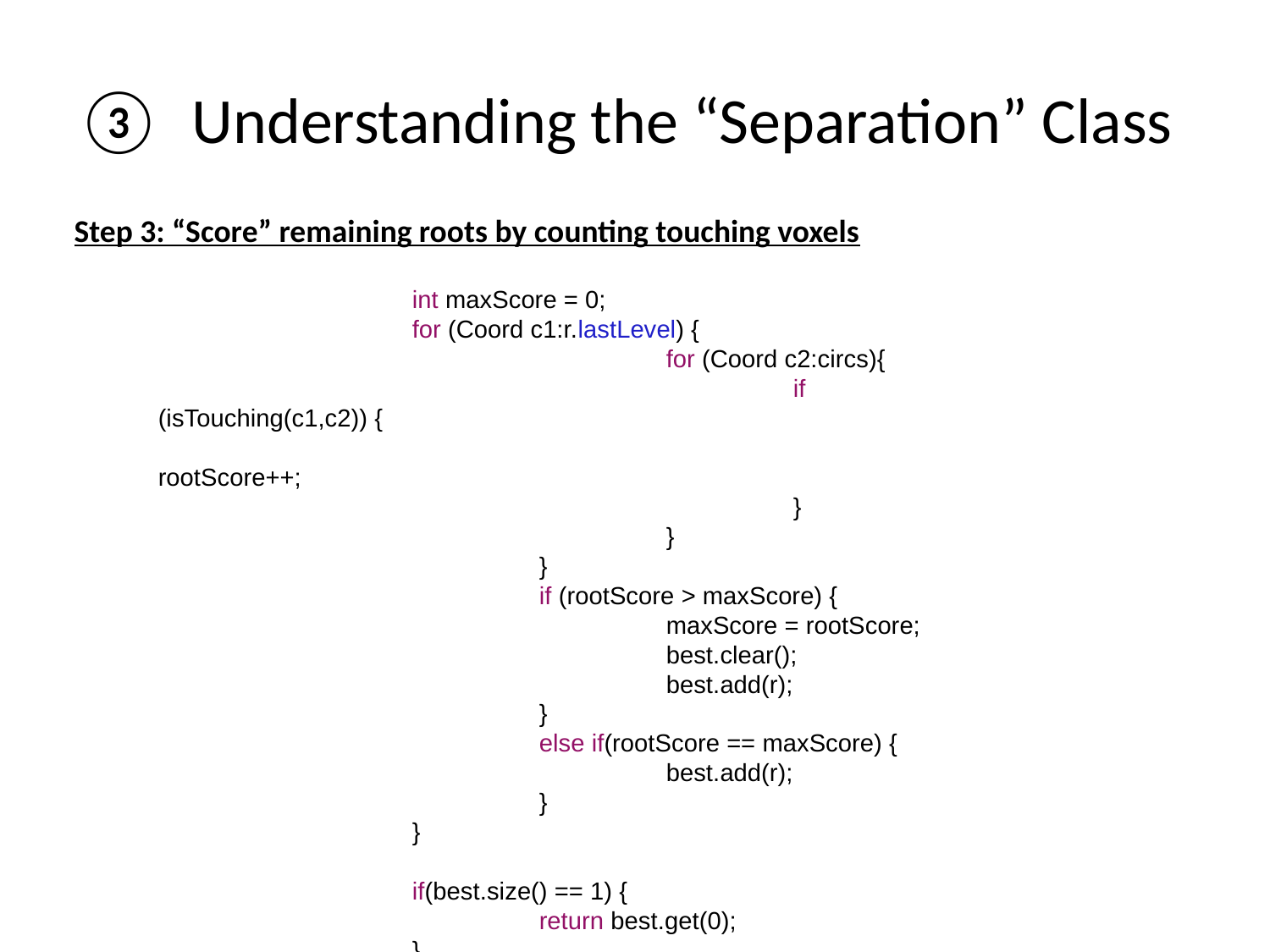

# Understanding the “Separation” Class
Step 3: “Score” remaining roots by counting touching voxels
		int maxScore = 0;
		for (Coord c1:r.lastLevel) {
				for (Coord c2:circs){
					if (isTouching(c1,c2)) {
						rootScore++;
					}
				}
			}
			if (rootScore > maxScore) {
				maxScore = rootScore;
				best.clear();
				best.add(r);
			}
			else if(rootScore == maxScore) {
				best.add(r);
			}
		}

		if(best.size() == 1) {
			return best.get(0);
		}